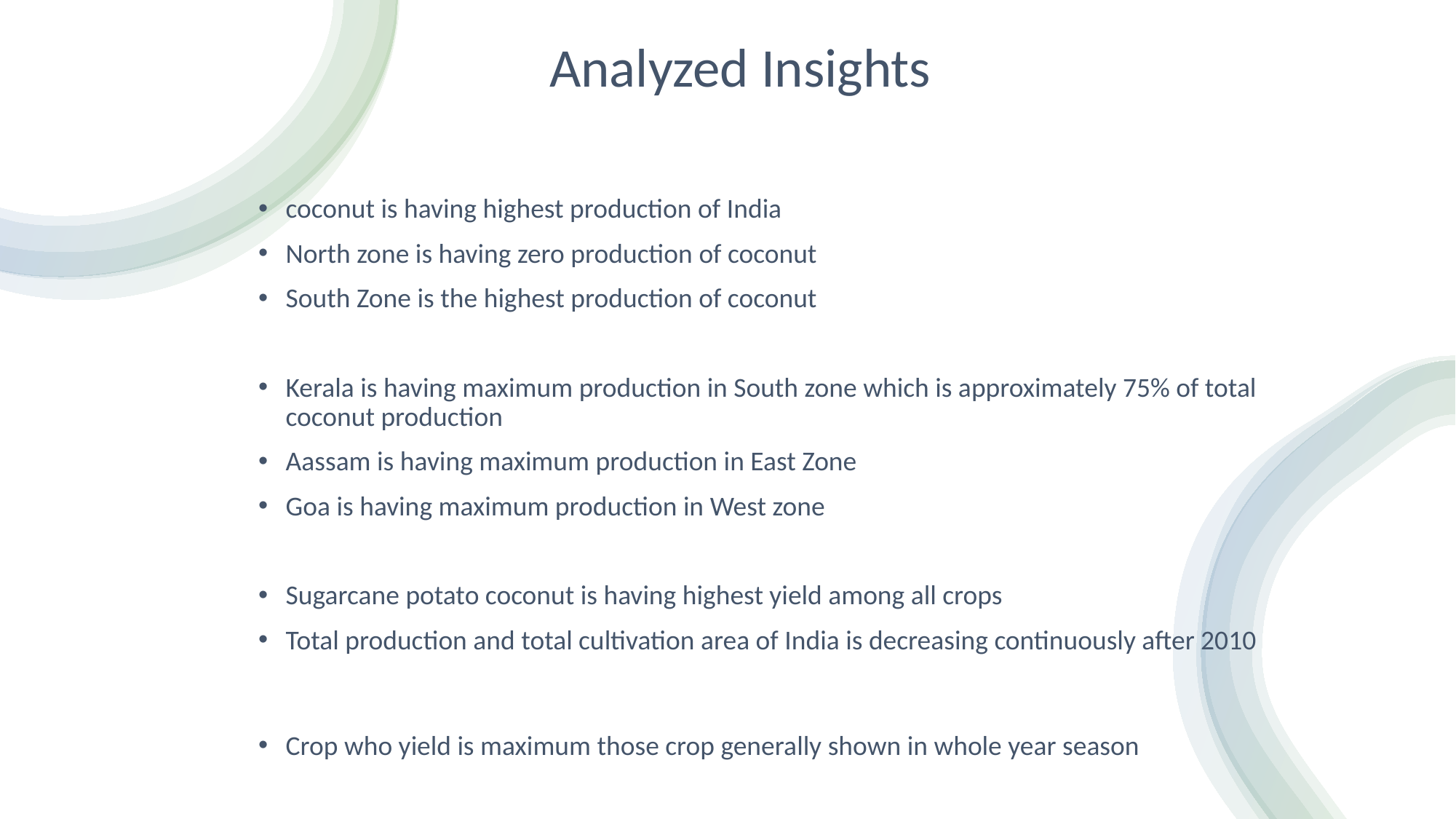

# Analyzed Insights
Sugarcane potato coconut is having highest yield among all crops

coconut is having highest production of India
North zone is having zero production of coconut
South Zone is the highest production of coconut

Kerala is having maximum production in South zone which is approximately 75% of total coconut production
Aassam is having maximum production in East Zone
Goa is having maximum production in West zone

Sugarcane potato coconut is having highest yield among all crops
Total production and total cultivation area of India is decreasing continuously after 2010

Crop who yield is maximum those crop generally shown in whole year season